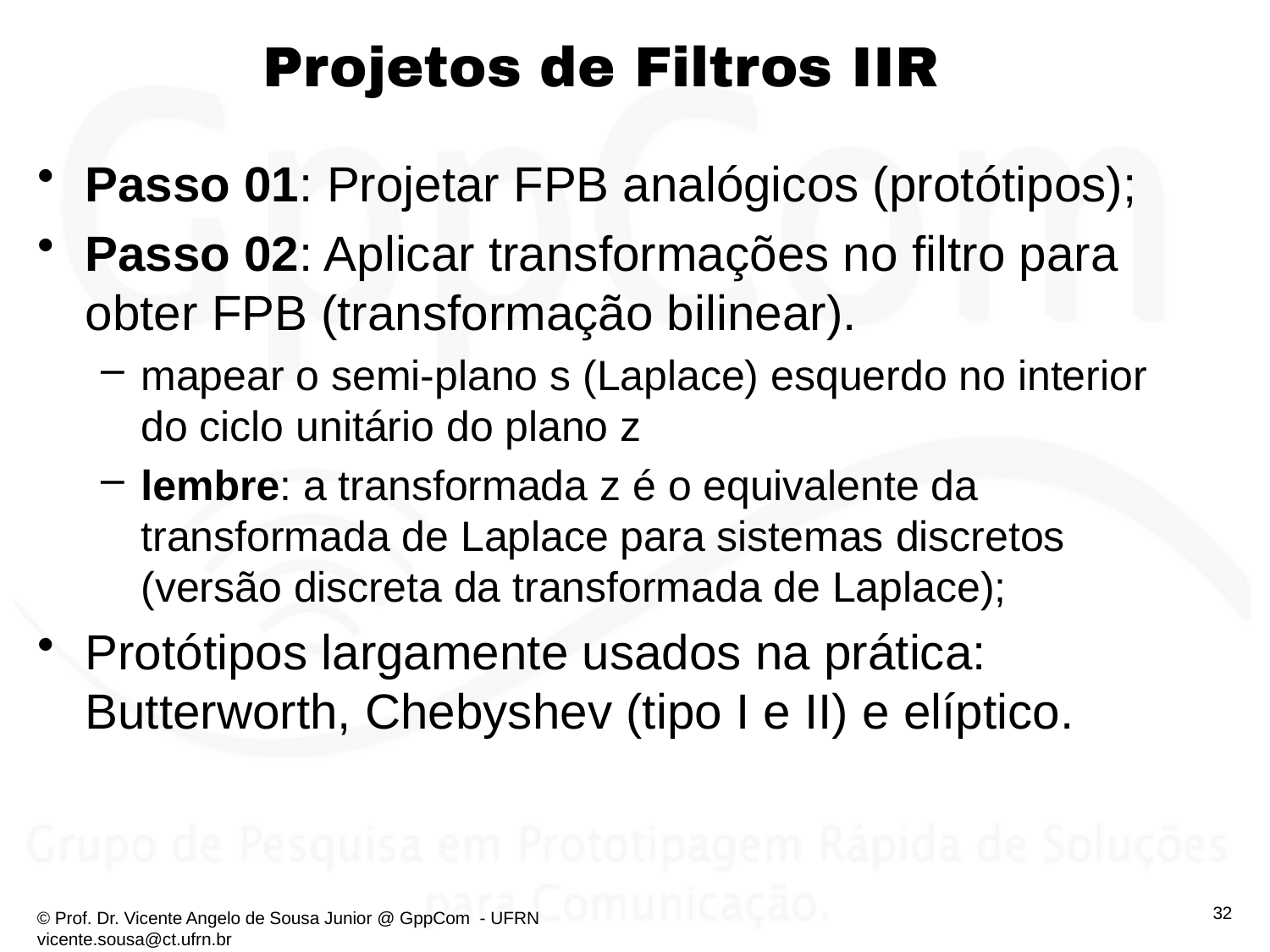

# Projetos de Filtros IIR
Passo 01: Projetar FPB analógicos (protótipos);
Passo 02: Aplicar transformações no filtro para obter FPB (transformação bilinear).
mapear o semi-plano s (Laplace) esquerdo no interior do ciclo unitário do plano z
lembre: a transformada z é o equivalente da transformada de Laplace para sistemas discretos (versão discreta da transformada de Laplace);
Protótipos largamente usados na prática: Butterworth, Chebyshev (tipo I e II) e elíptico.

32